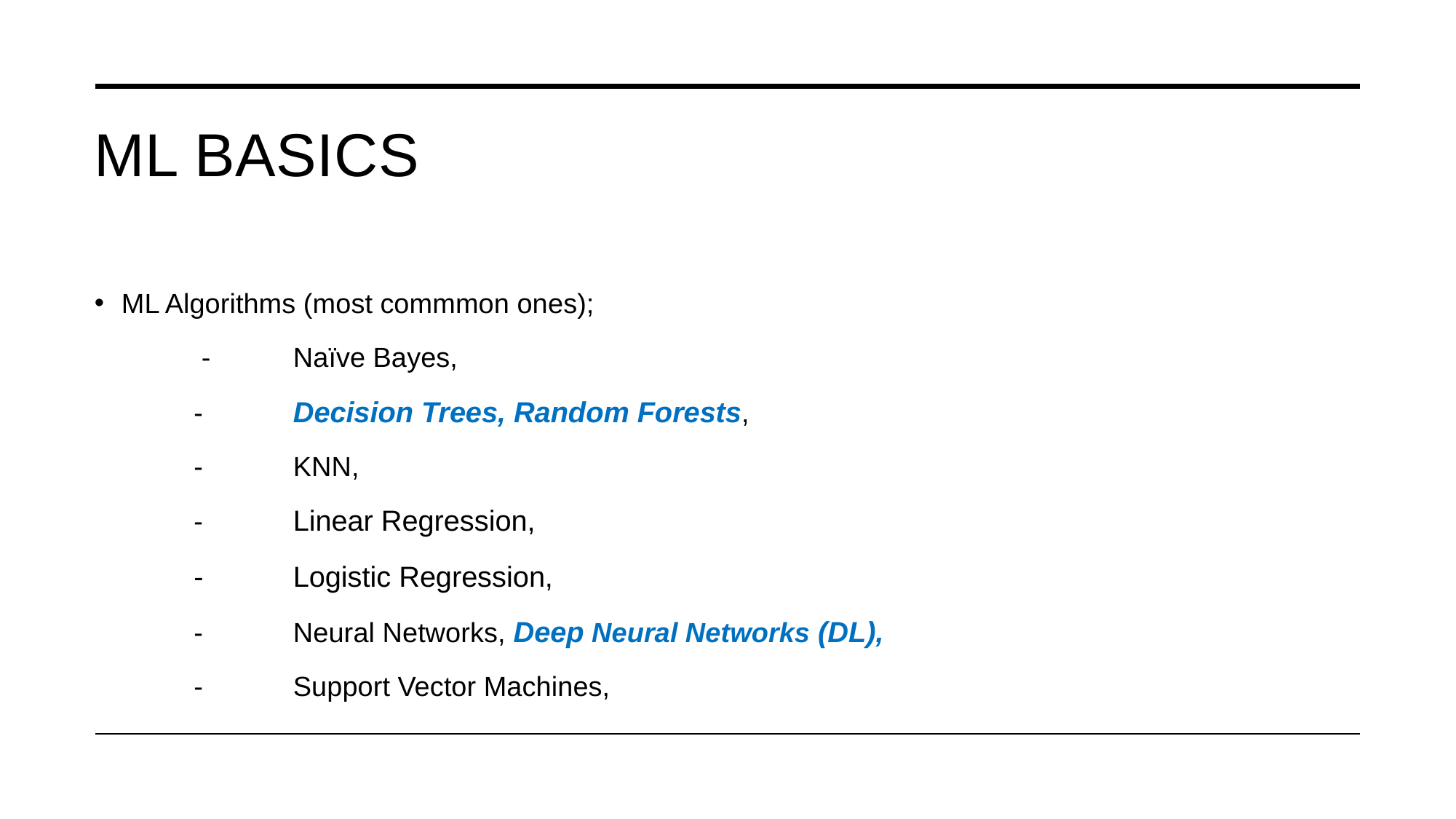

# ML BASICS
ML Algorithms (most commmon ones);
	 -	Naïve Bayes,
	-	Decision Trees, Random Forests,
	- 	KNN,
	-	Linear Regression,
	-	Logistic Regression,
	-	Neural Networks, Deep Neural Networks (DL),
	-	Support Vector Machines,